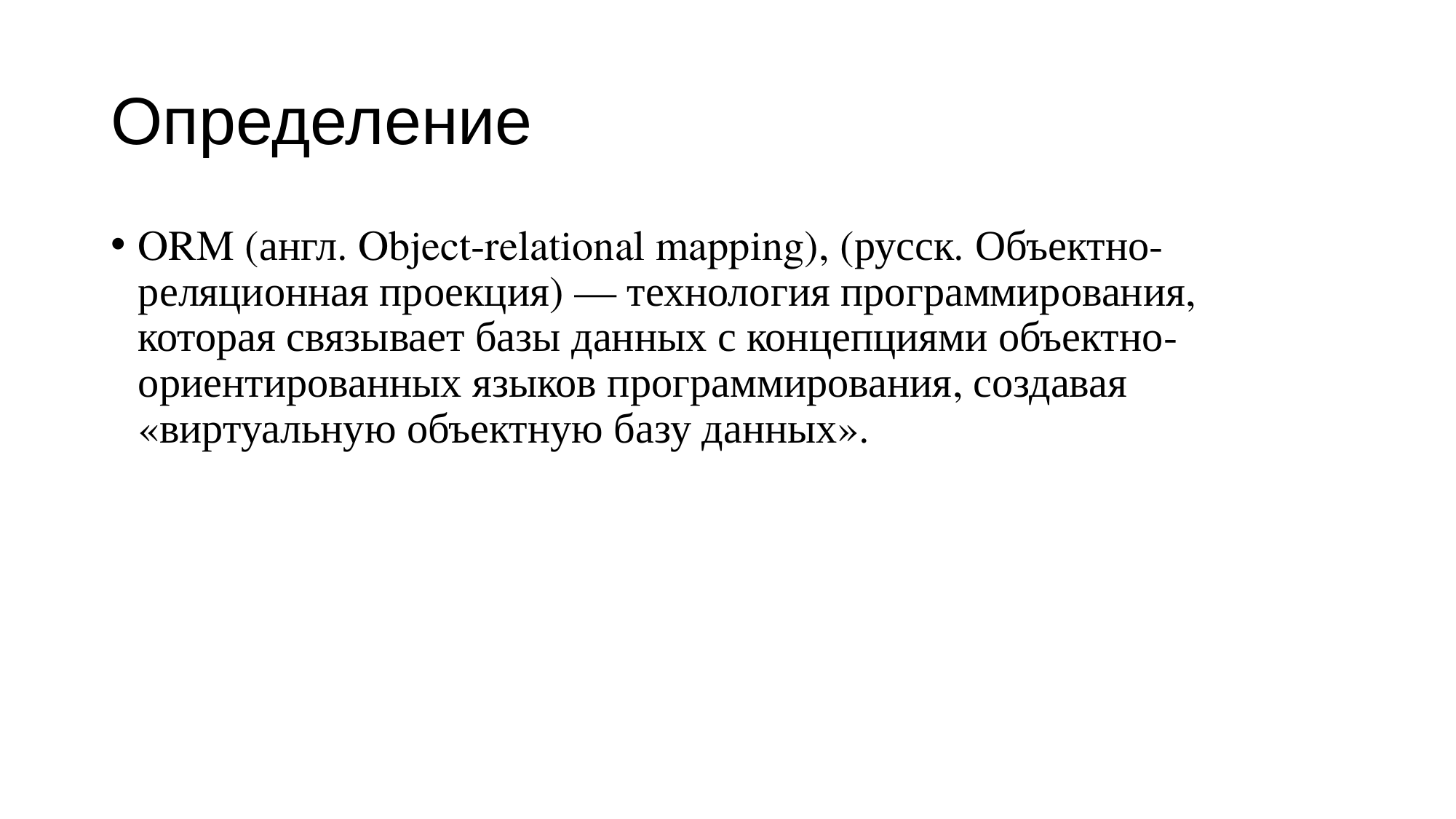

# Определение
ORM (англ. Object-relational mapping), (русск. Объектно-реляционная проекция) — технология программирования, которая связывает базы данных с концепциями объектно-ориентированных языков программирования, создавая «виртуальную объектную базу данных».